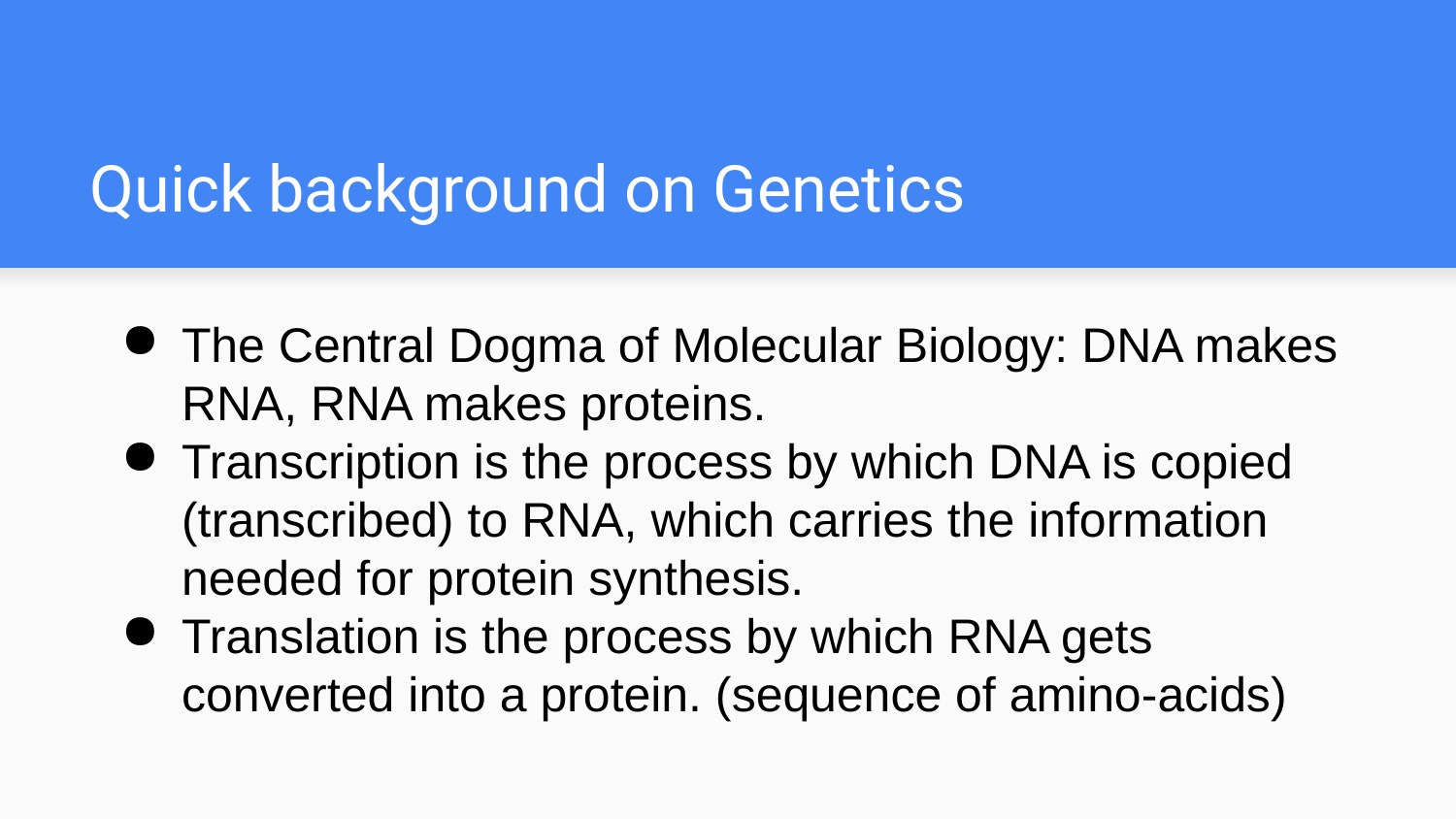

# Quick background on Genetics
The Central Dogma of Molecular Biology: DNA makes RNA, RNA makes proteins.
Transcription is the process by which DNA is copied (transcribed) to RNA, which carries the information needed for protein synthesis.
Translation is the process by which RNA gets converted into a protein. (sequence of amino-acids)